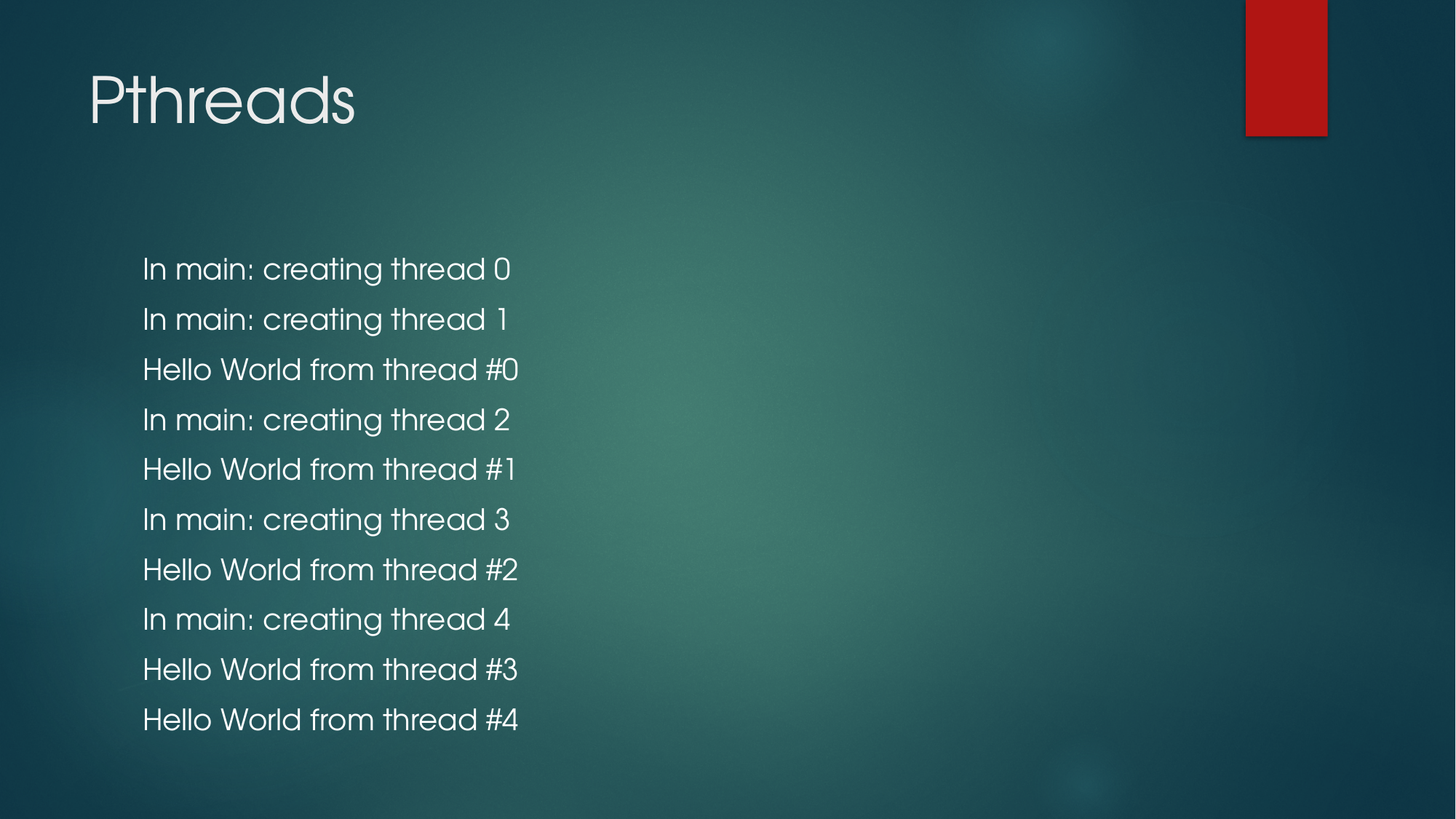

# Pthreads
In main: creating thread 0
In main: creating thread 1
Hello World from thread #0
In main: creating thread 2
Hello World from thread #1
In main: creating thread 3
Hello World from thread #2
In main: creating thread 4
Hello World from thread #3
Hello World from thread #4